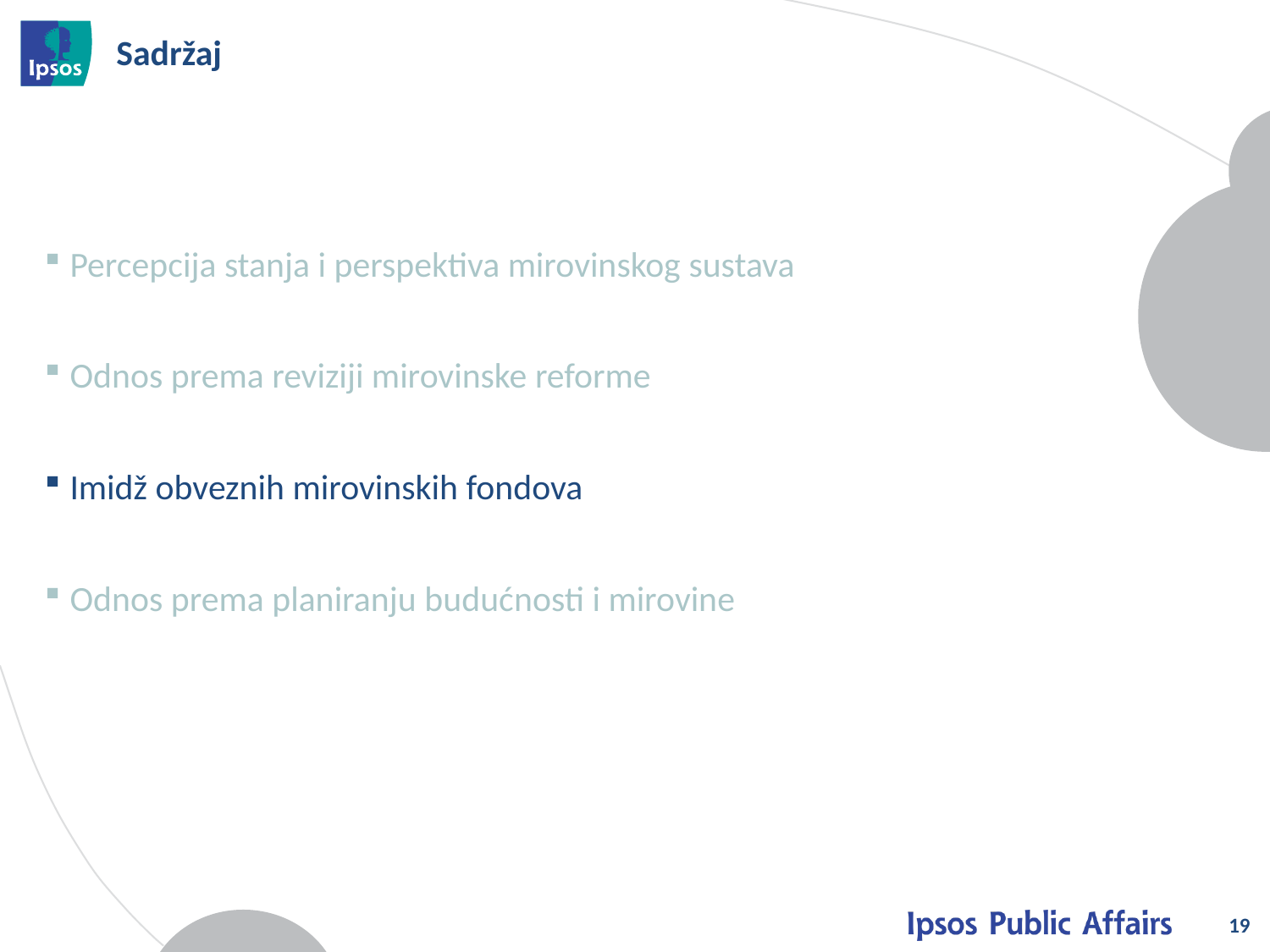

# Sadržaj

Percepcija stanja i perspektiva mirovinskog sustava

Odnos prema reviziji mirovinske reforme

Imidž obveznih mirovinskih fondova

Odnos prema planiranju budućnosti i mirovine

19